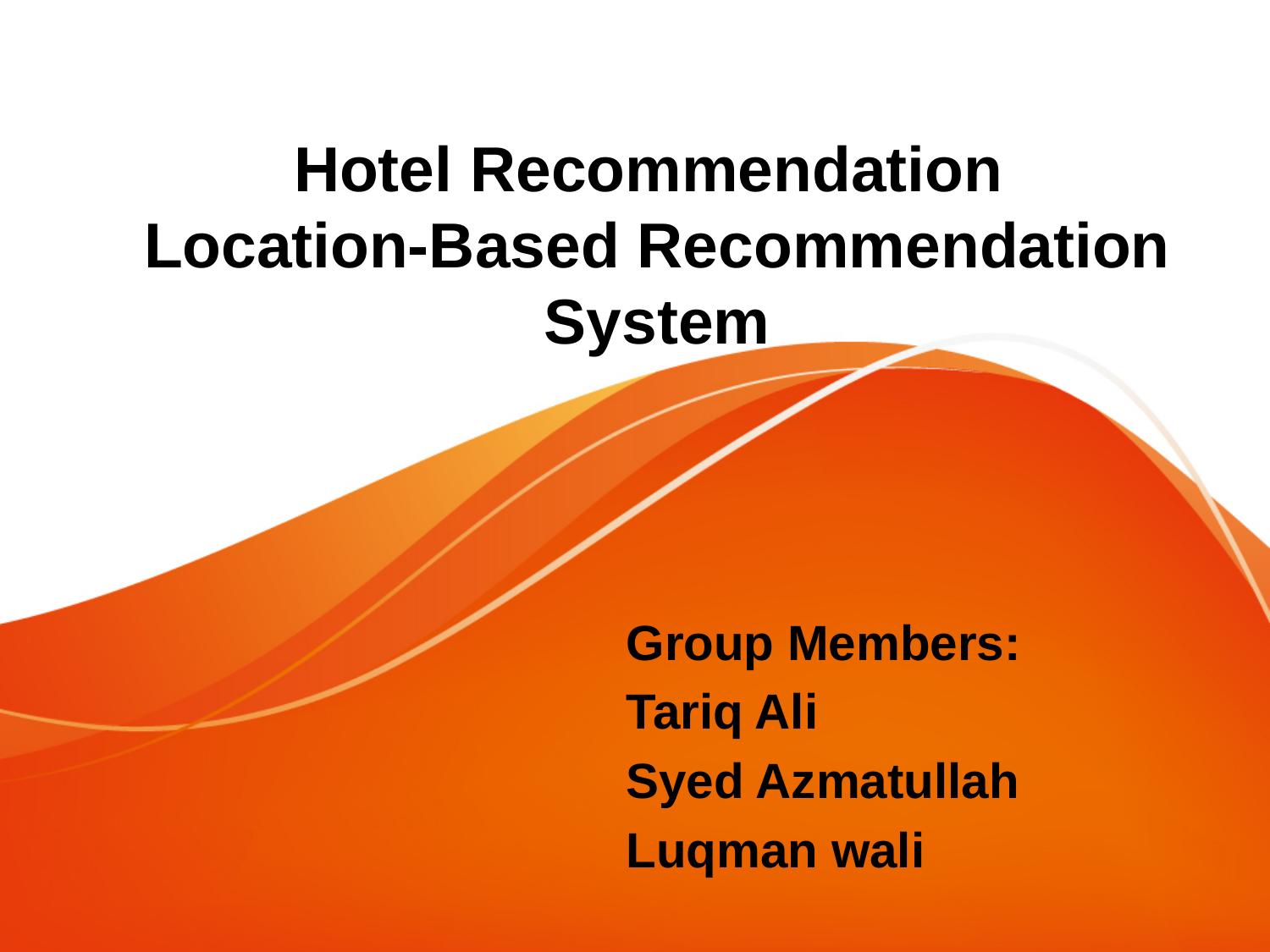

# Hotel Recommendation Location-Based Recommendation System
Group Members:
Tariq Ali
Syed Azmatullah
Luqman wali